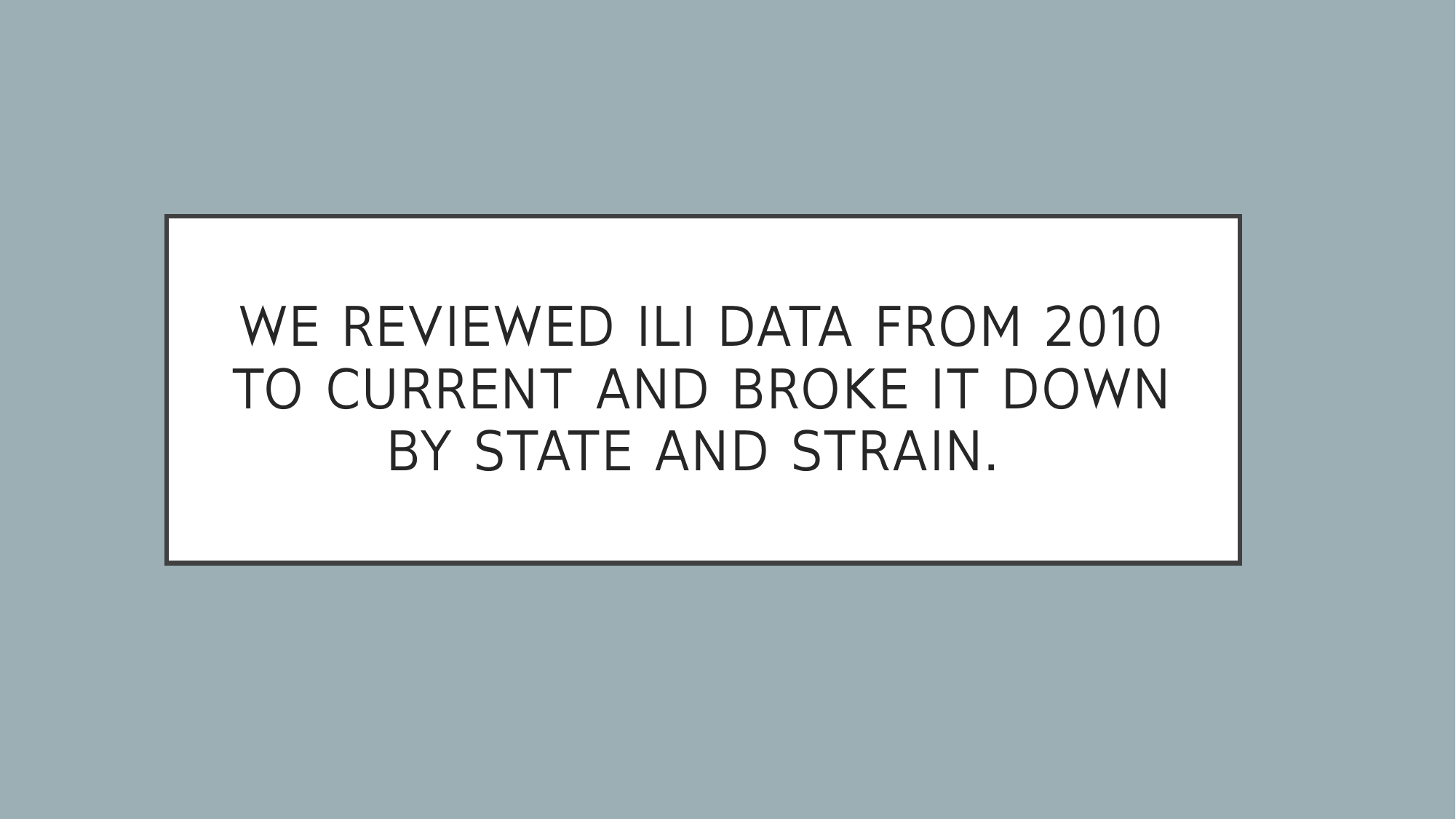

# We reviewed ili data from 2010 to current and broke it down by state and strain.